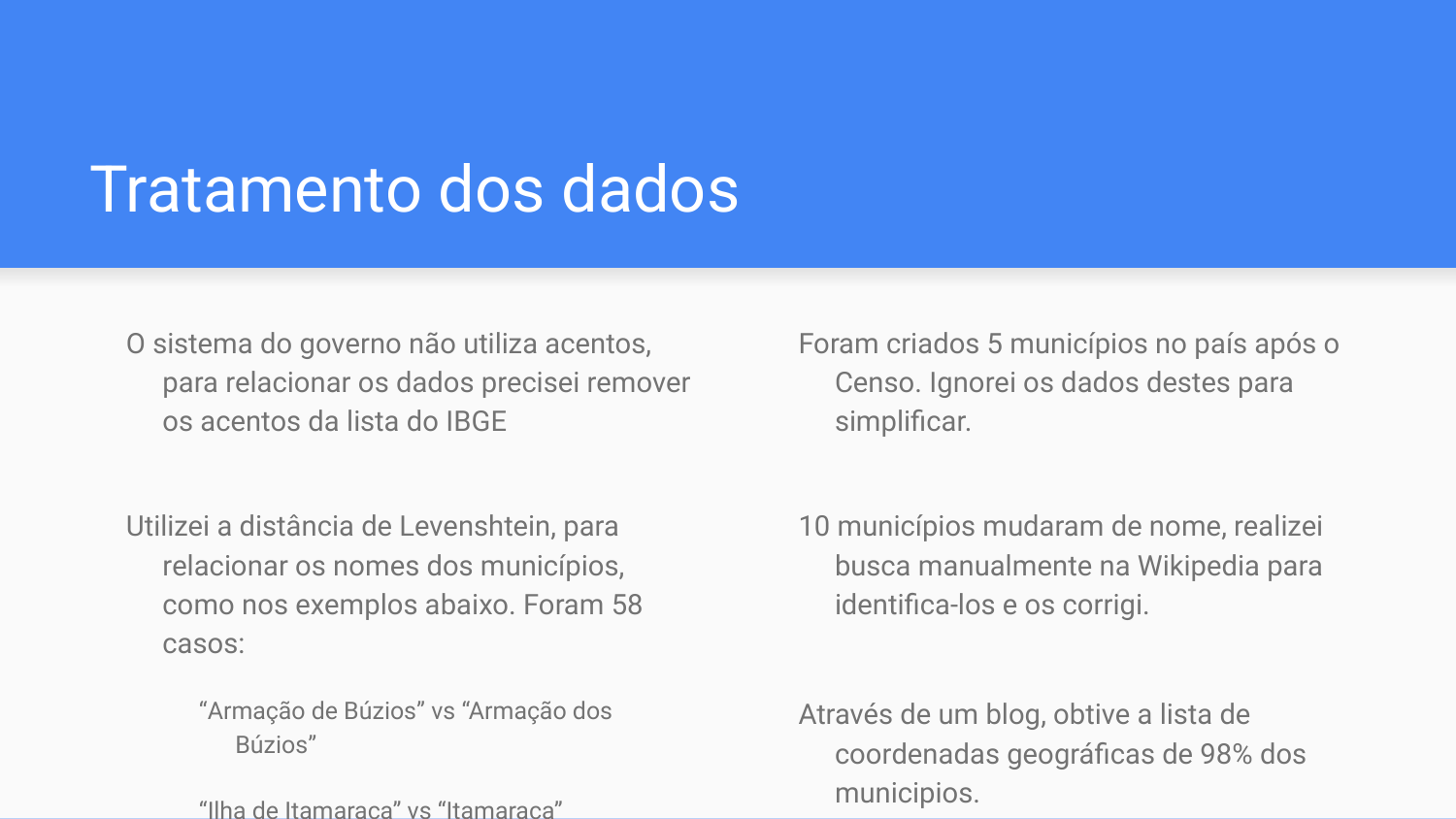

# Tratamento dos dados
O sistema do governo não utiliza acentos, para relacionar os dados precisei remover os acentos da lista do IBGE
Utilizei a distância de Levenshtein, para relacionar os nomes dos municípios, como nos exemplos abaixo. Foram 58 casos:
“Armação de Búzios” vs “Armação dos Búzios”
“Ilha de Itamaraca” vs “Itamaraca”
“Cerro-Cora” vs “Cerro-Cora”
Foram criados 5 municípios no país após o Censo. Ignorei os dados destes para simplificar.
10 municípios mudaram de nome, realizei busca manualmente na Wikipedia para identifica-los e os corrigi.
Através de um blog, obtive a lista de coordenadas geográficas de 98% dos municipios.